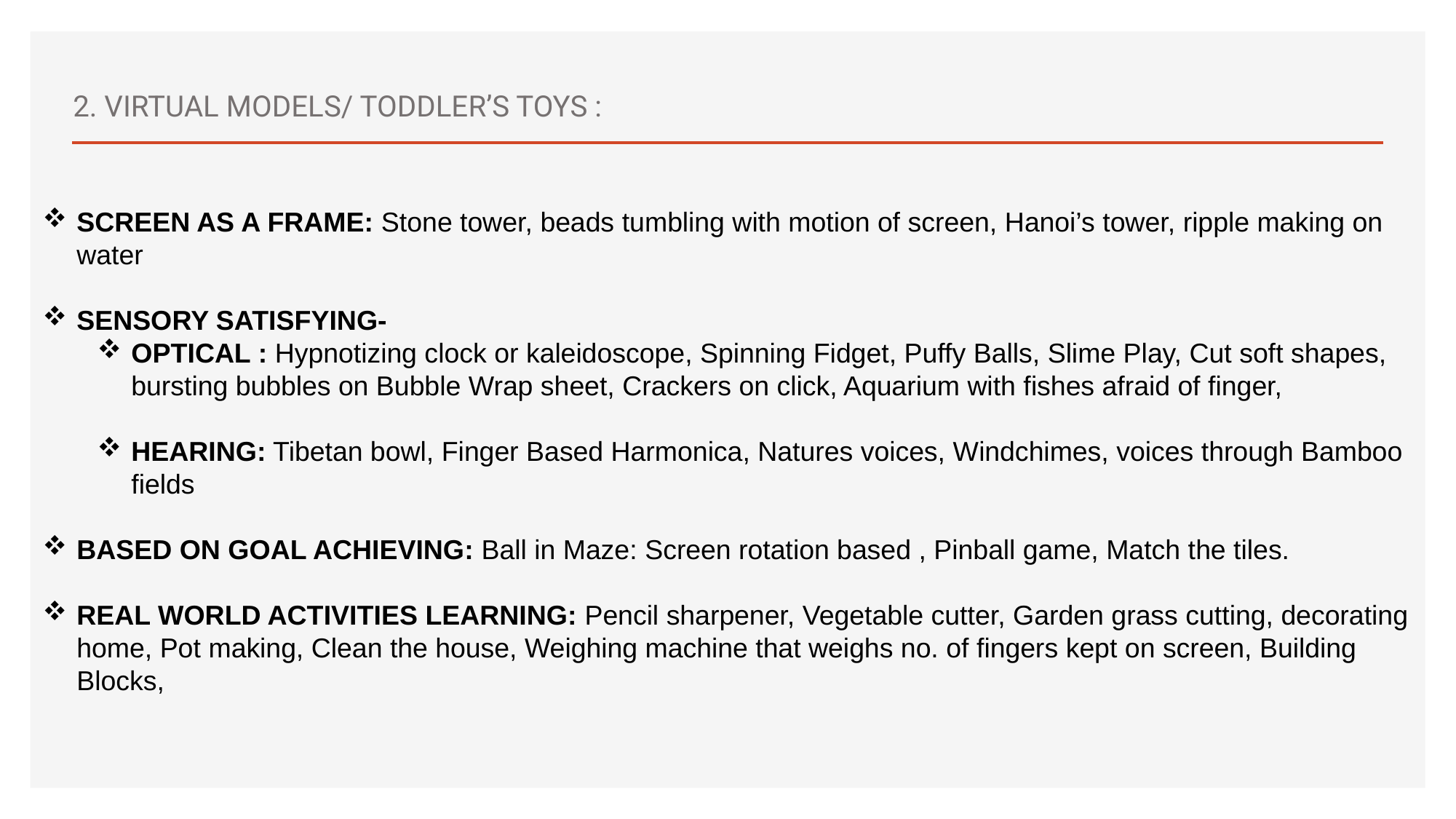

# 2. VIRTUAL MODELS/ TODDLER’S TOYS :
SCREEN AS A FRAME: Stone tower, beads tumbling with motion of screen, Hanoi’s tower, ripple making on water

SENSORY SATISFYING-
OPTICAL : Hypnotizing clock or kaleidoscope, Spinning Fidget, Puffy Balls, Slime Play, Cut soft shapes, bursting bubbles on Bubble Wrap sheet, Crackers on click, Aquarium with fishes afraid of finger,

HEARING: Tibetan bowl, Finger Based Harmonica, Natures voices, Windchimes, voices through Bamboo fields

BASED ON GOAL ACHIEVING: Ball in Maze: Screen rotation based , Pinball game, Match the tiles.

REAL WORLD ACTIVITIES LEARNING: Pencil sharpener, Vegetable cutter, Garden grass cutting, decorating home, Pot making, Clean the house, Weighing machine that weighs no. of fingers kept on screen, Building Blocks,